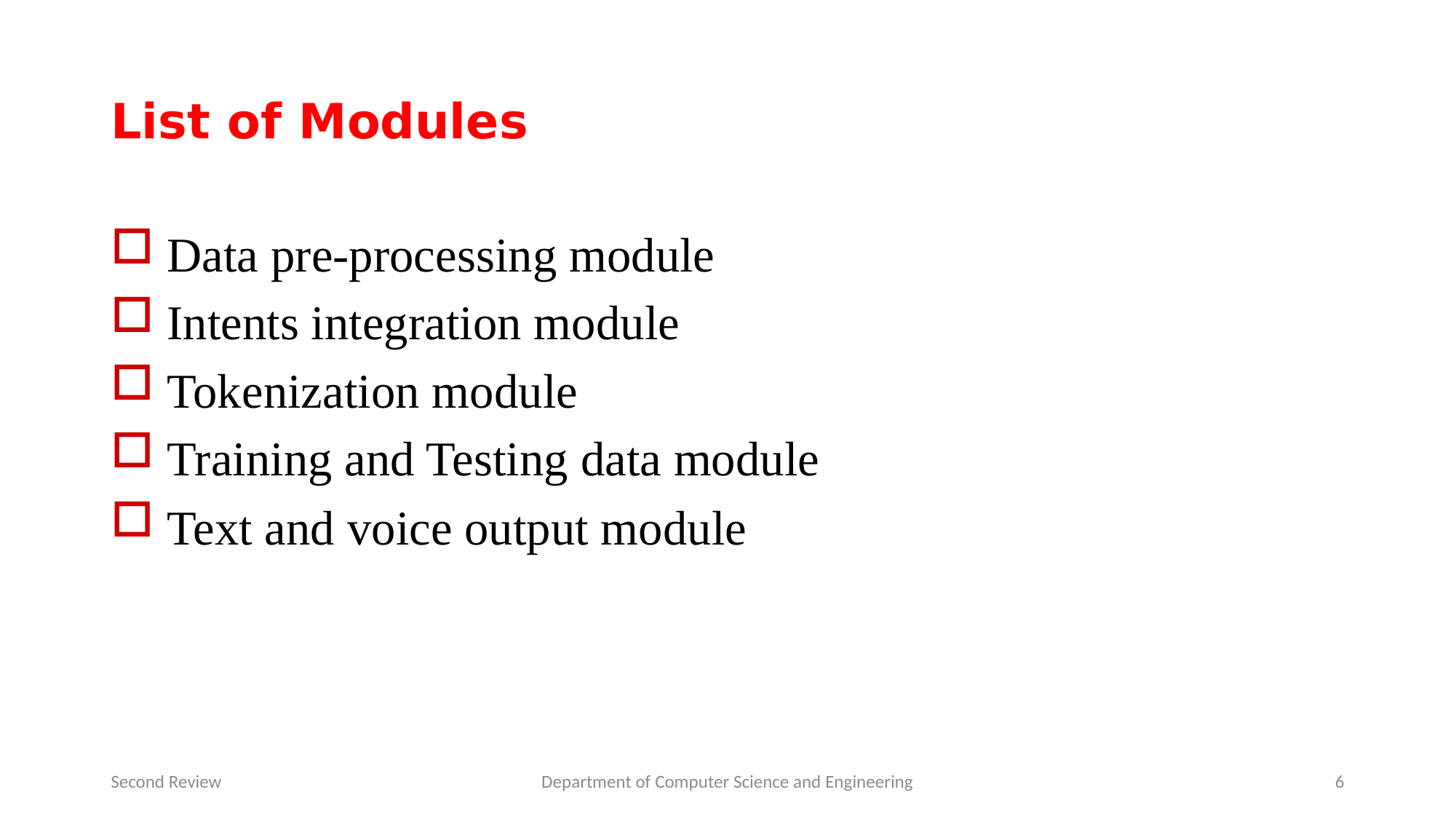

# List of Modules
Data pre-processing module
Intents integration module
Tokenization module
Training and Testing data module
Text and voice output module
Second Review
Department of Computer Science and Engineering
6